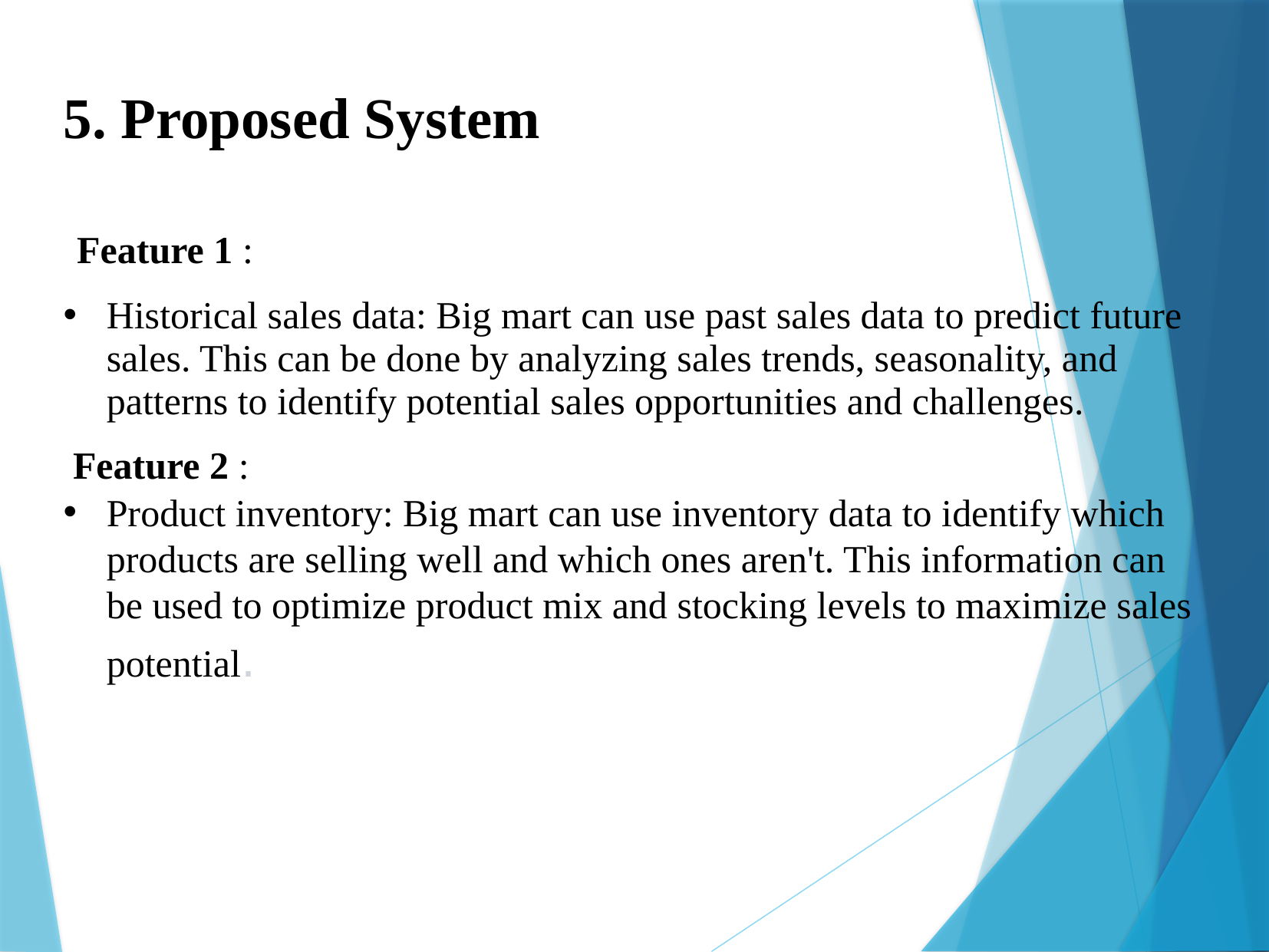

5. Proposed System

Feature 1 :
Historical sales data: Big mart can use past sales data to predict future sales. This can be done by analyzing sales trends, seasonality, and patterns to identify potential sales opportunities and challenges.
 Feature 2 :
Product inventory: Big mart can use inventory data to identify which products are selling well and which ones aren't. This information can be used to optimize product mix and stocking levels to maximize sales potential.